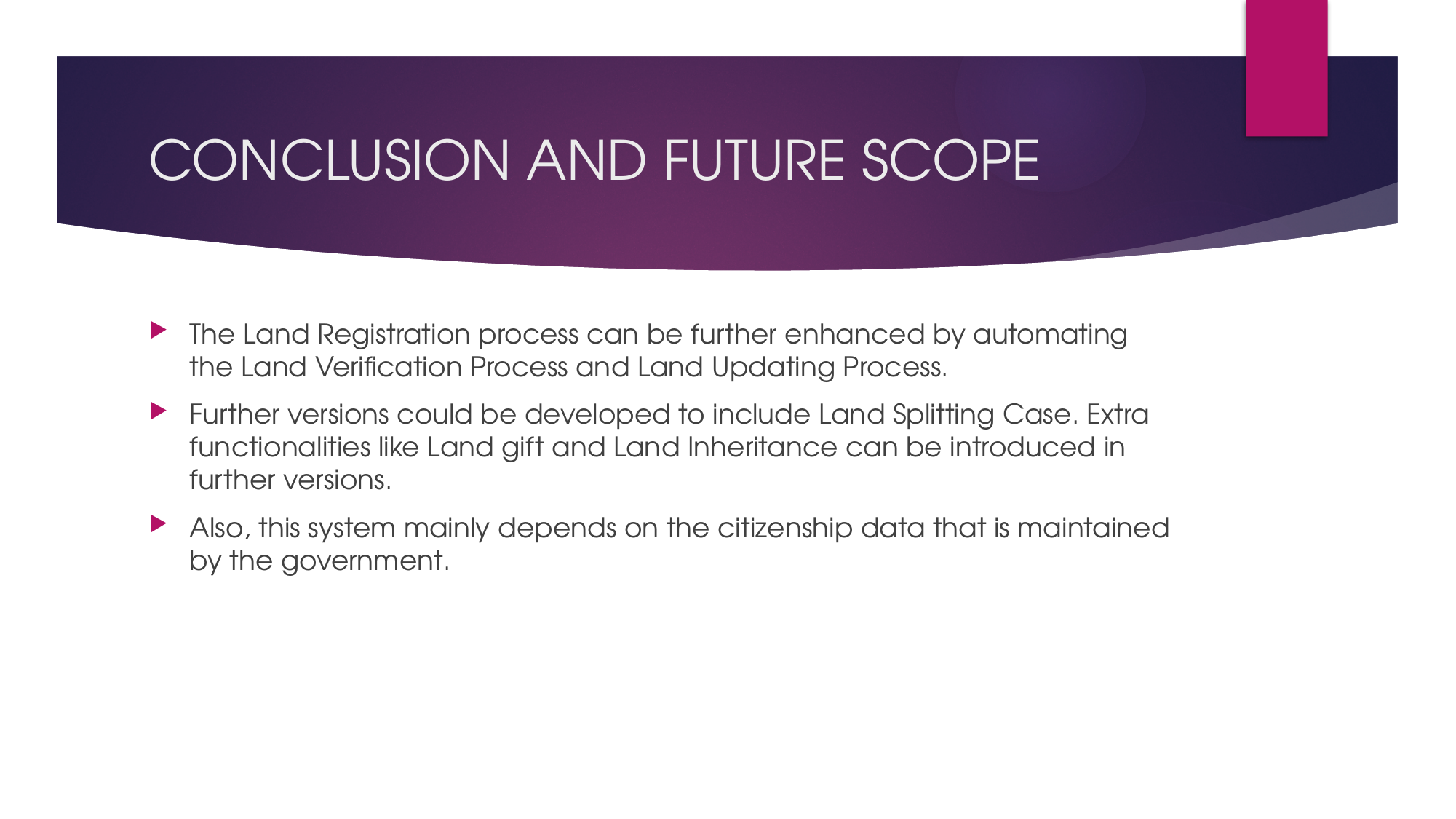

# CONCLUSION AND FUTURE SCOPE
The Land Registration process can be further enhanced by automating the Land Verification Process and Land Updating Process.
Further versions could be developed to include Land Splitting Case. Extra functionalities like Land gift and Land Inheritance can be introduced in further versions.
Also, this system mainly depends on the citizenship data that is maintained by the government.